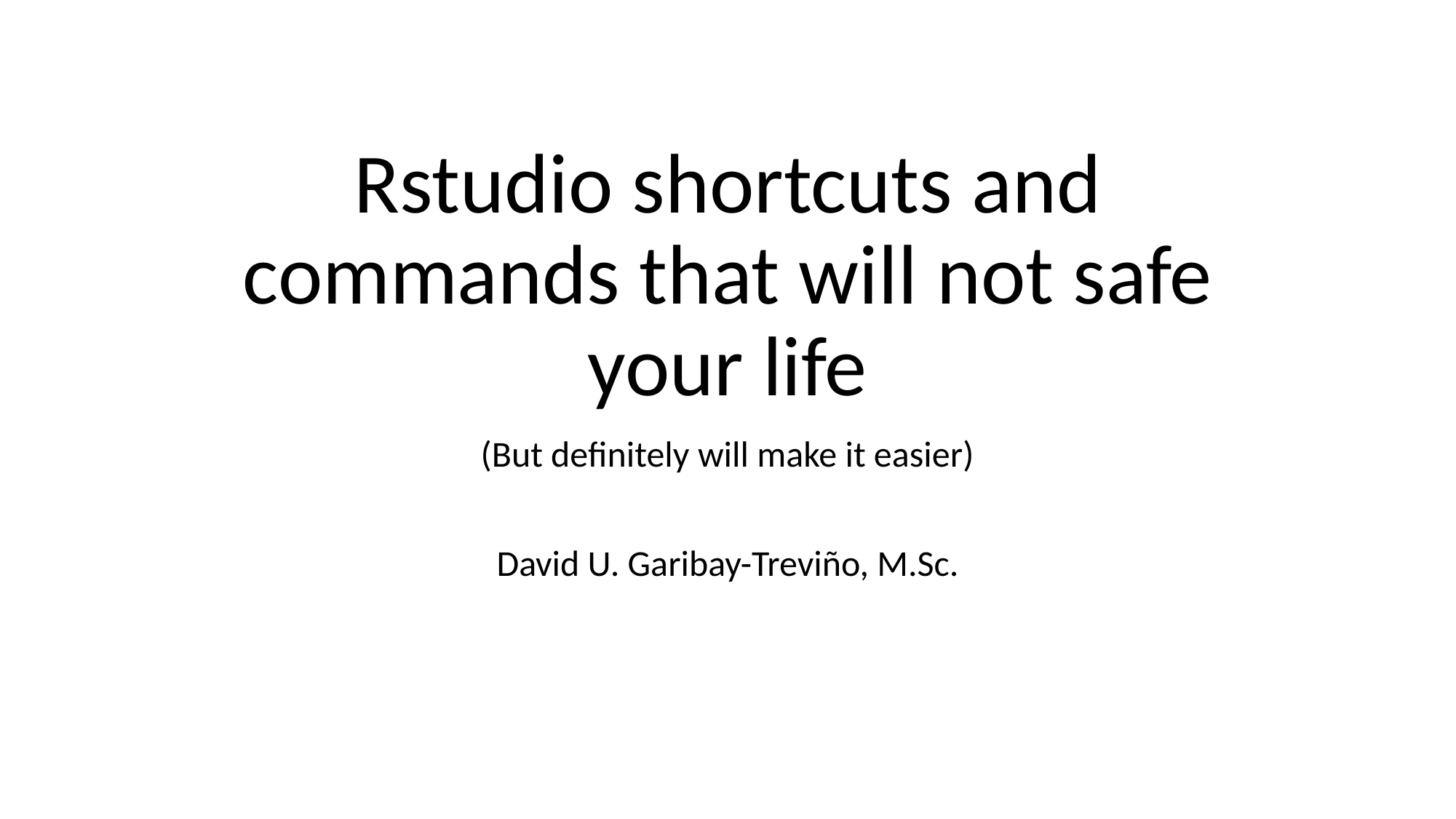

# Rstudio shortcuts and commands that will not safe your life
(But definitely will make it easier)

David U. Garibay-Treviño, M.Sc.